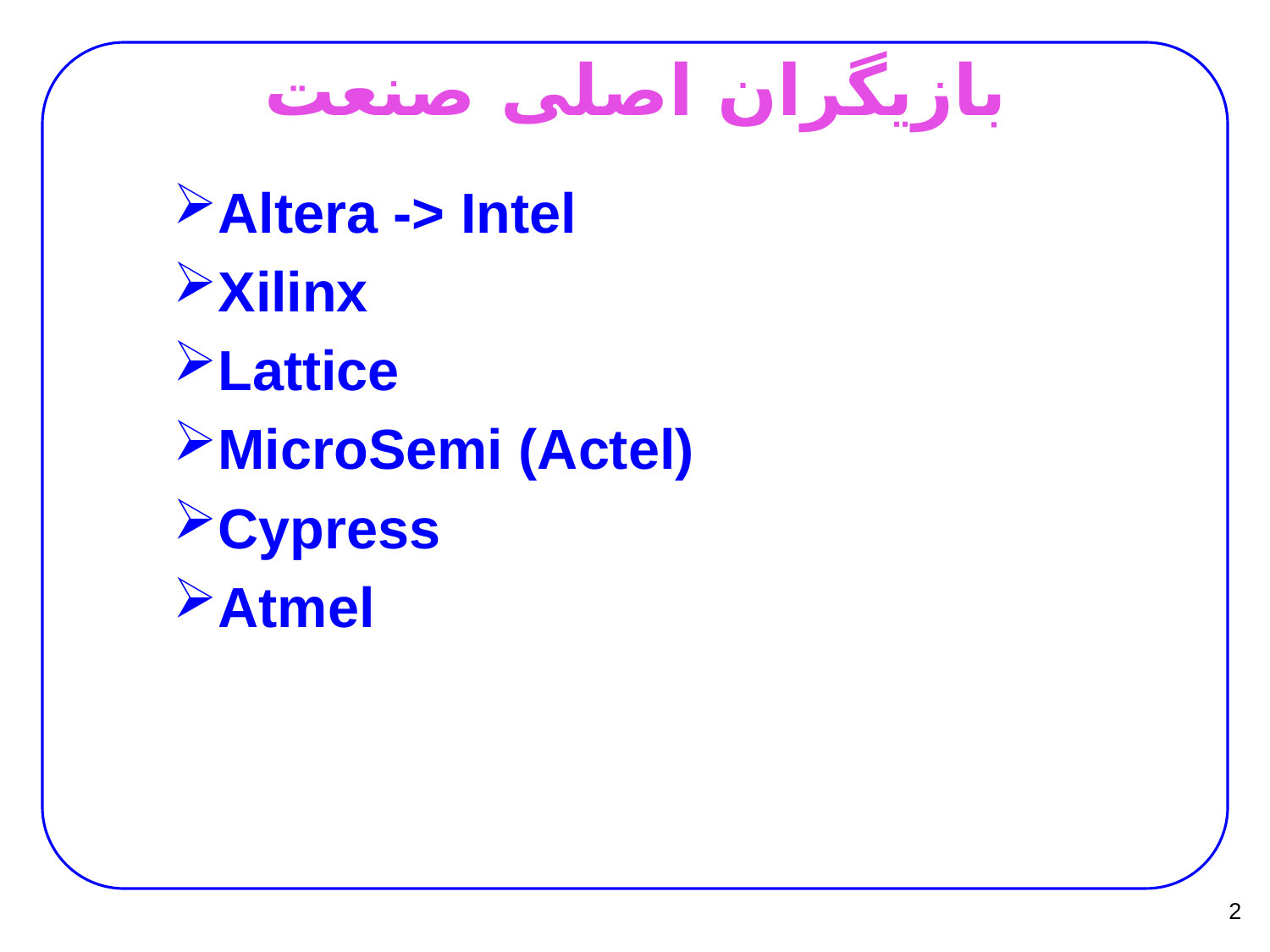

# بازیگران اصلی صنعت
Altera -> Intel
Xilinx
Lattice
MicroSemi (Actel)
Cypress
Atmel

2